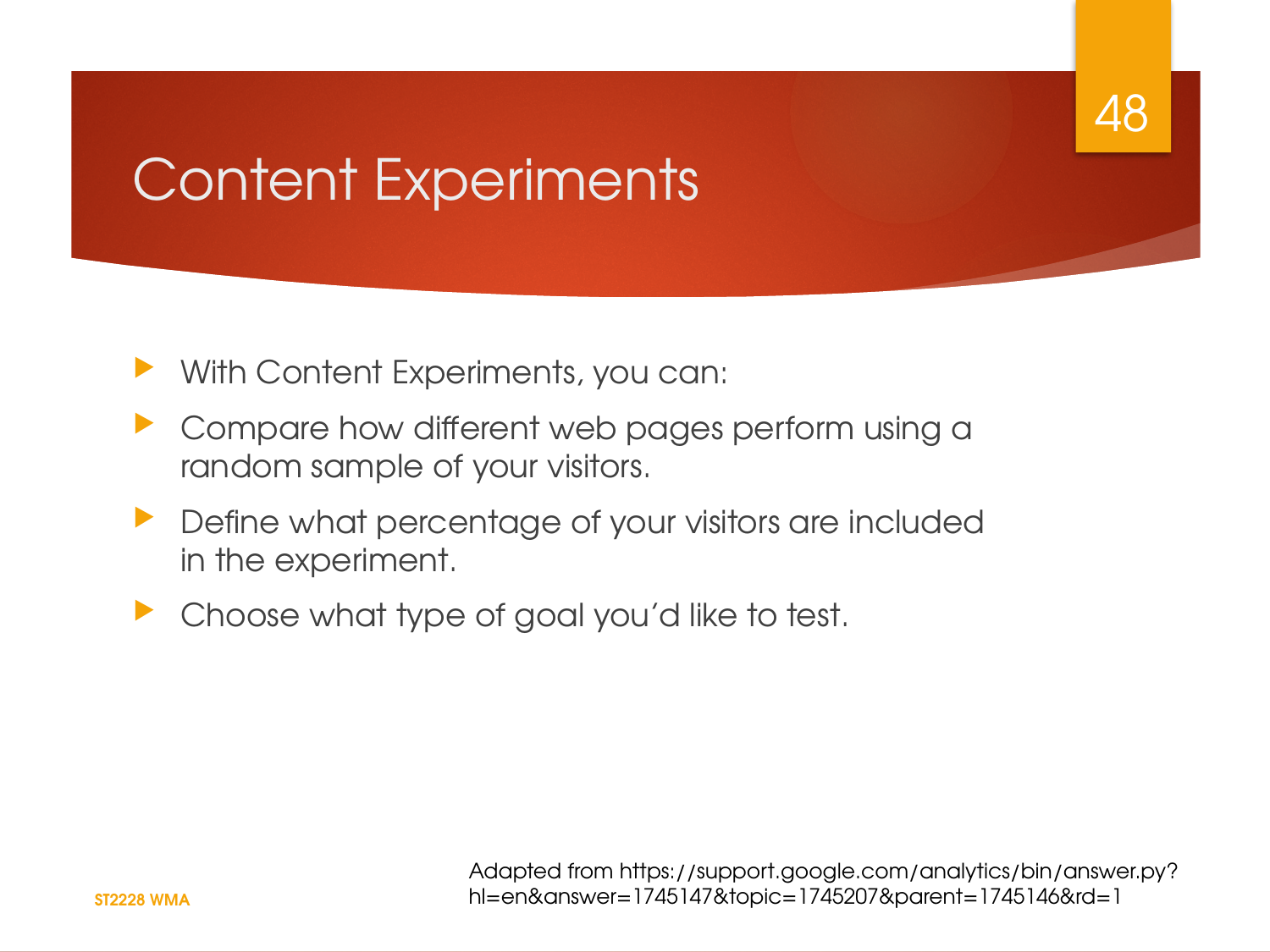

48
# Content Experiments
With Content Experiments, you can:
Compare how different web pages perform using a random sample of your visitors.
Define what percentage of your visitors are included in the experiment.
Choose what type of goal you’d like to test.
Adapted from https://support.google.com/analytics/bin/answer.py?
hl=en&answer=1745147&topic=1745207&parent=1745146&rd=1
ST2228 WMA